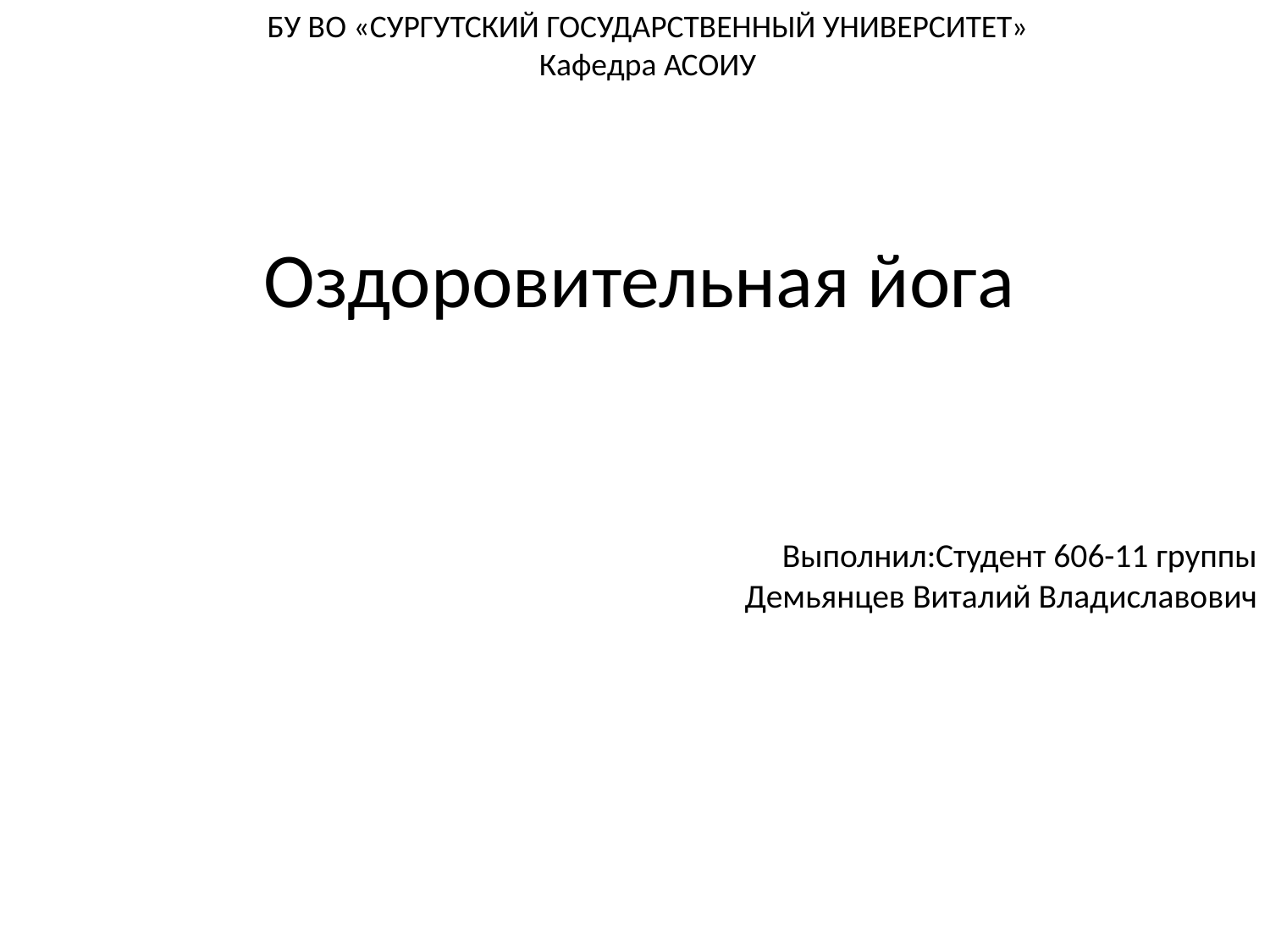

БУ ВО «СУРГУТСКИЙ ГОСУДАРСТВЕННЫЙ УНИВЕРСИТЕТ»
Кафедра АСОИУ
# Оздоровительная йога
Выполнил:Студент 606-11 группы
Демьянцев Виталий Владиславович